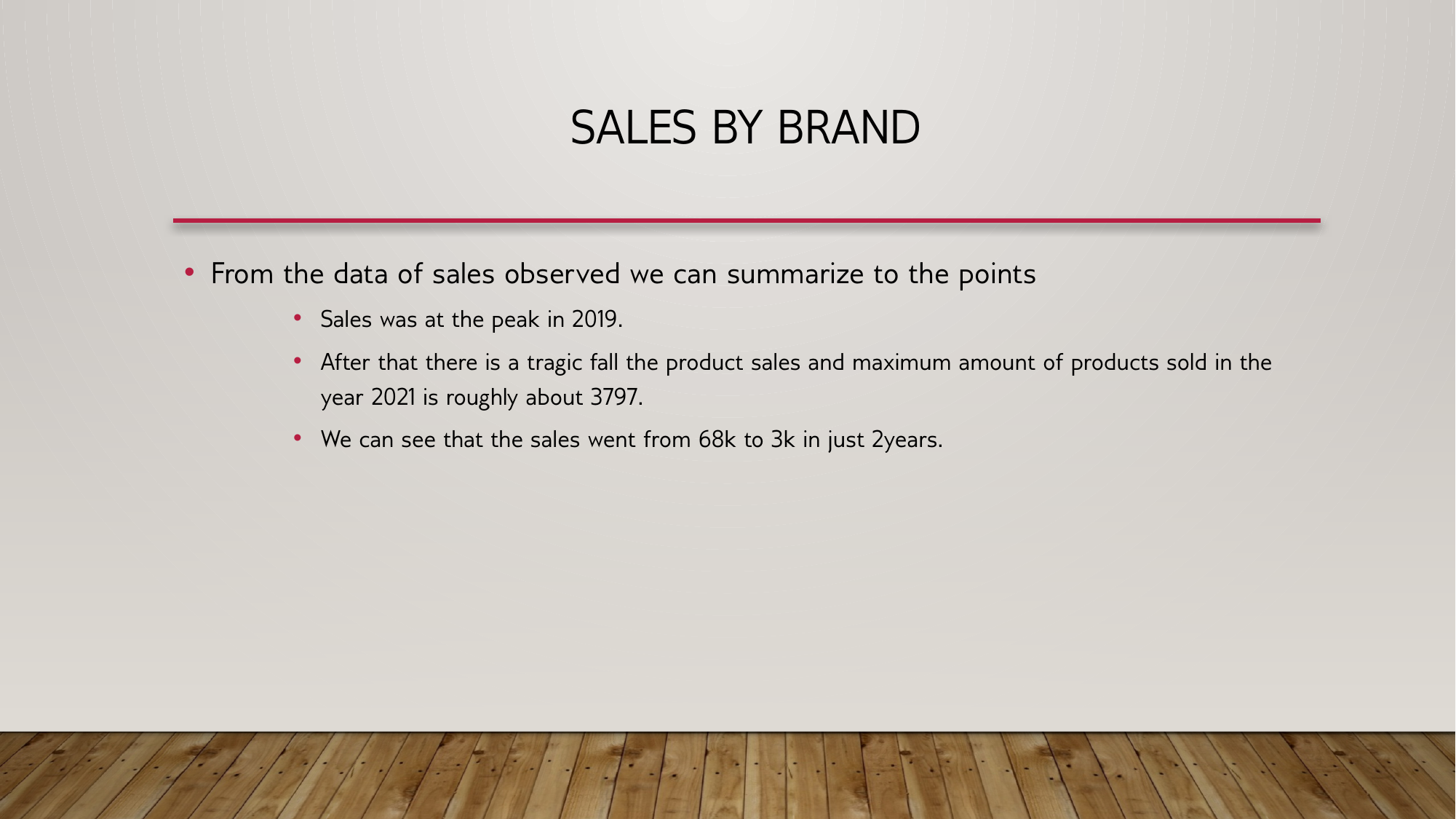

# Sales by brand
From the data of sales observed we can summarize to the points
Sales was at the peak in 2019.
After that there is a tragic fall the product sales and maximum amount of products sold in the year 2021 is roughly about 3797.
We can see that the sales went from 68k to 3k in just 2years.